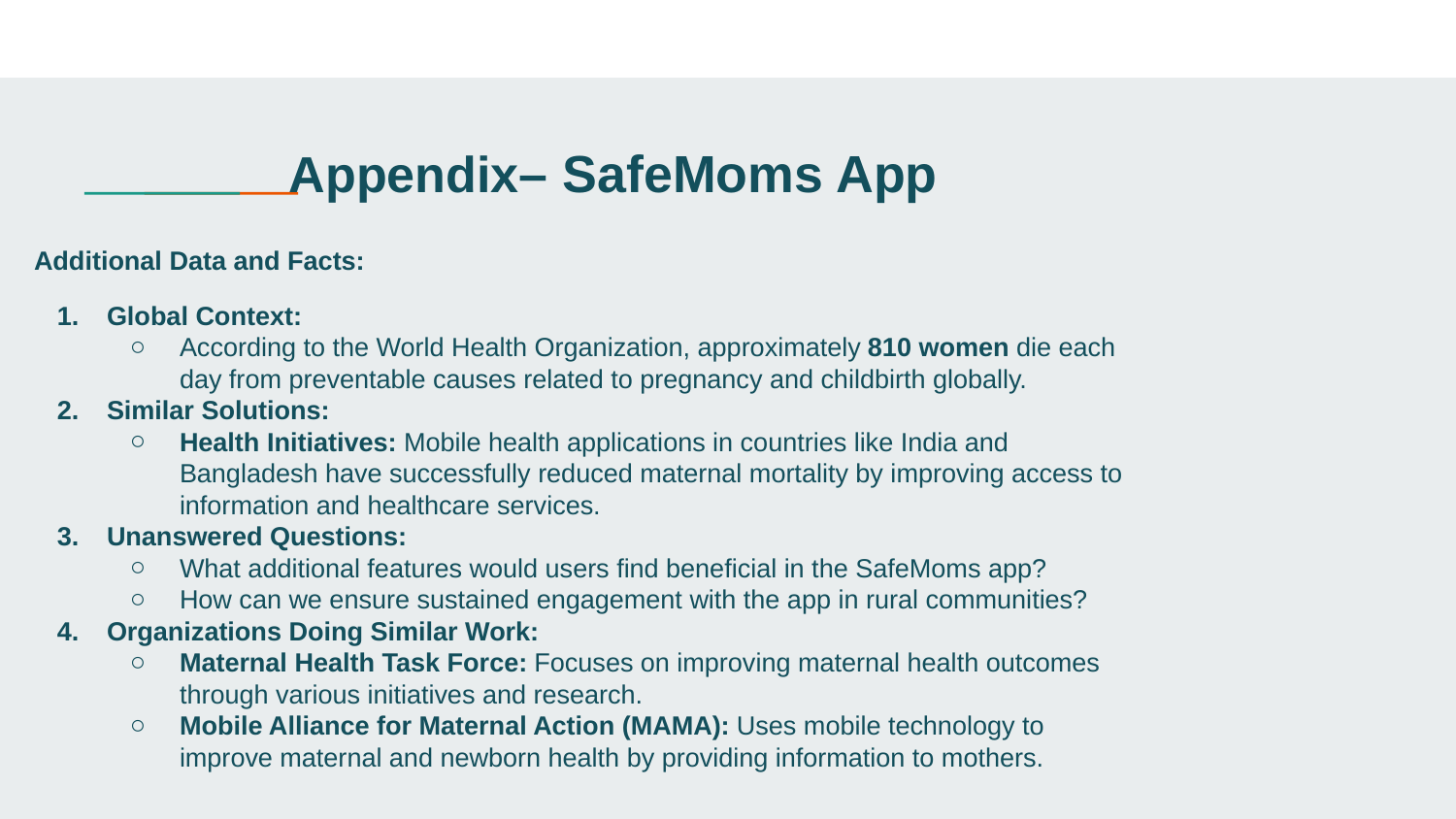

# Appendix– SafeMoms App
Additional Data and Facts:
Global Context:
According to the World Health Organization, approximately 810 women die each day from preventable causes related to pregnancy and childbirth globally.
Similar Solutions:
Health Initiatives: Mobile health applications in countries like India and Bangladesh have successfully reduced maternal mortality by improving access to information and healthcare services.
Unanswered Questions:
What additional features would users find beneficial in the SafeMoms app?
How can we ensure sustained engagement with the app in rural communities?
Organizations Doing Similar Work:
Maternal Health Task Force: Focuses on improving maternal health outcomes through various initiatives and research.
Mobile Alliance for Maternal Action (MAMA): Uses mobile technology to improve maternal and newborn health by providing information to mothers.